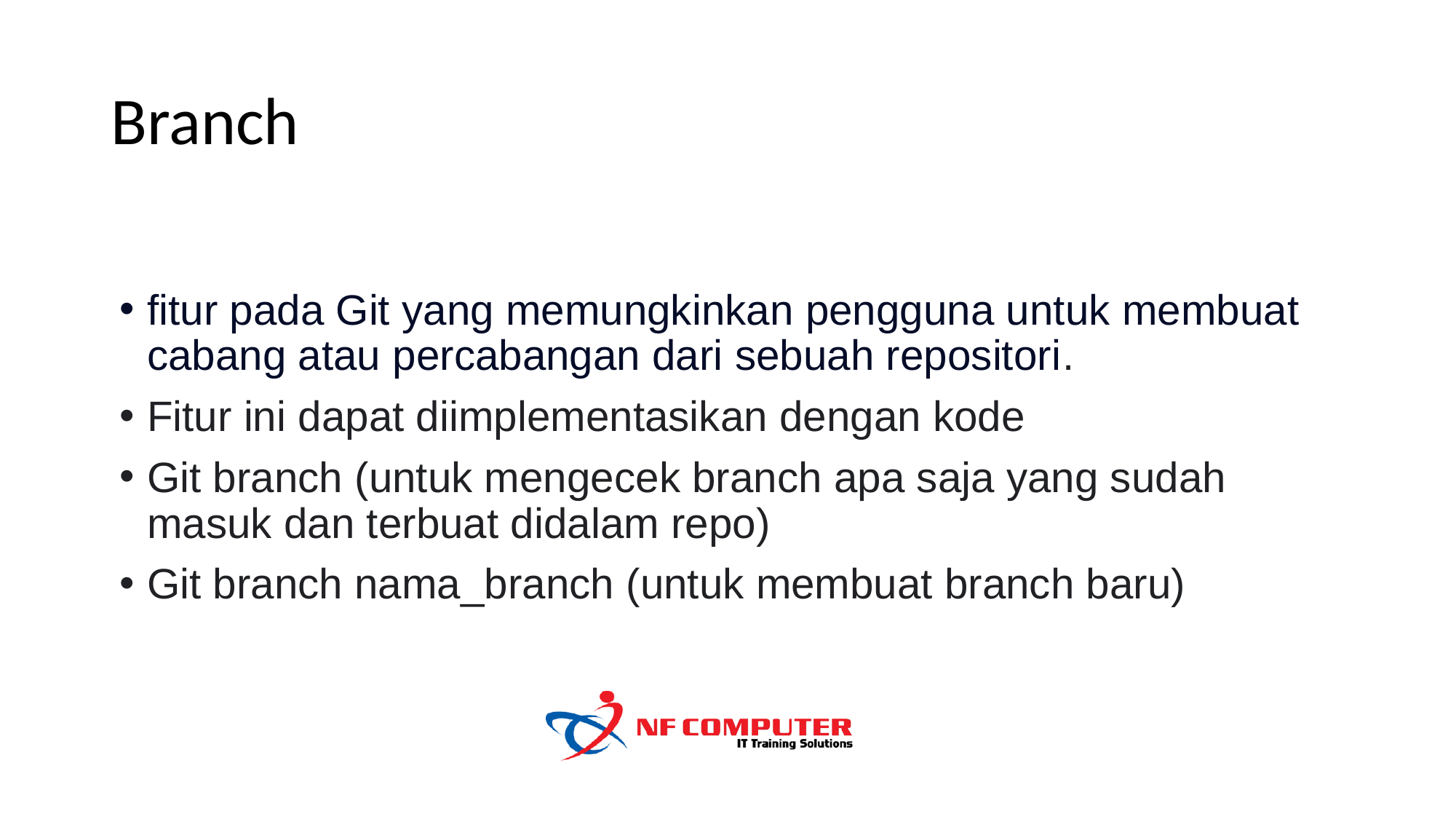

# Branch
fitur pada Git yang memungkinkan pengguna untuk membuat cabang atau percabangan dari sebuah repositori.
Fitur ini dapat diimplementasikan dengan kode
Git branch (untuk mengecek branch apa saja yang sudah masuk dan terbuat didalam repo)
Git branch nama_branch (untuk membuat branch baru)